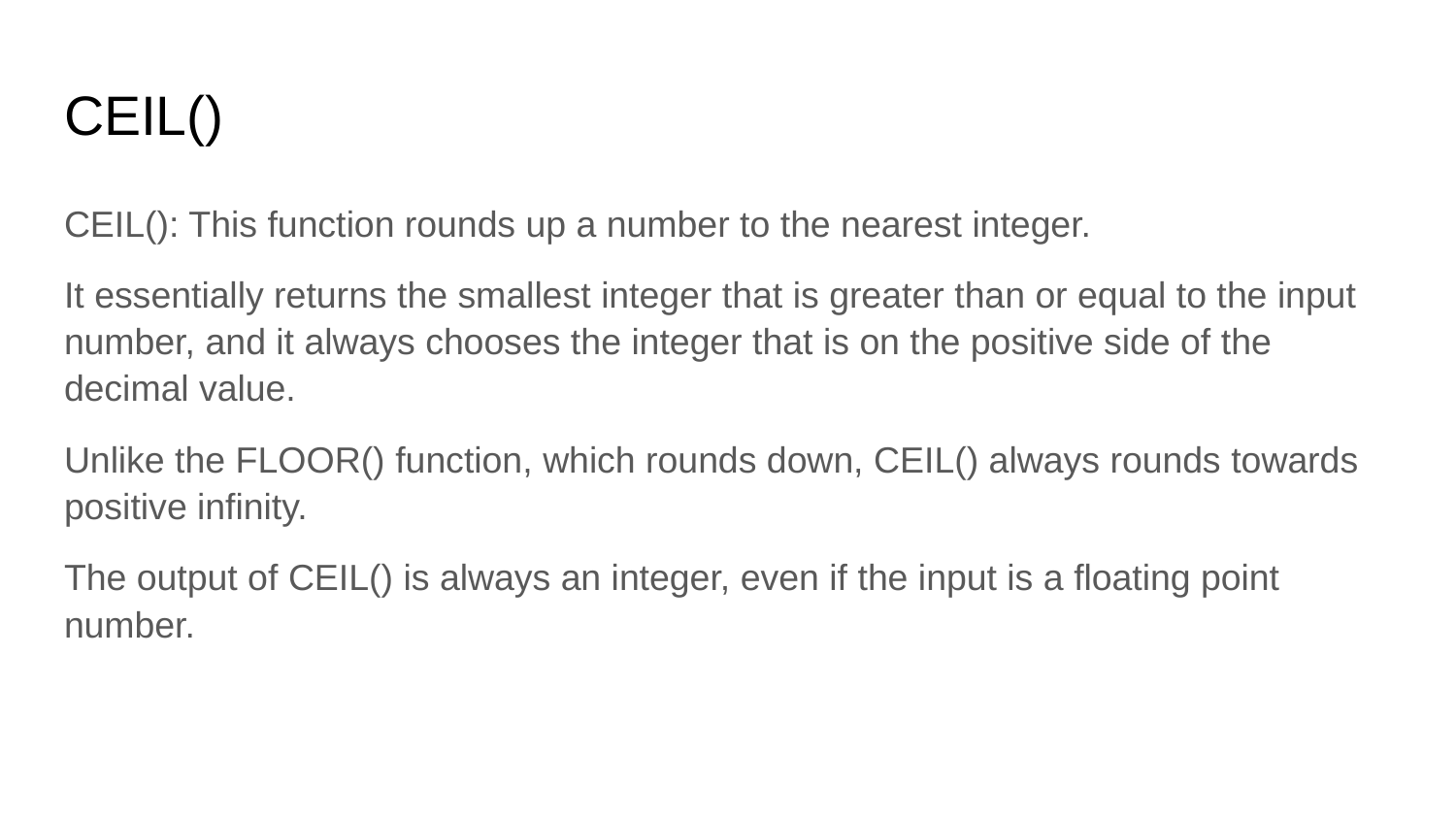

# CEIL()
CEIL(): This function rounds up a number to the nearest integer.
It essentially returns the smallest integer that is greater than or equal to the input number, and it always chooses the integer that is on the positive side of the decimal value.
Unlike the FLOOR() function, which rounds down, CEIL() always rounds towards positive infinity.
The output of CEIL() is always an integer, even if the input is a floating point number.